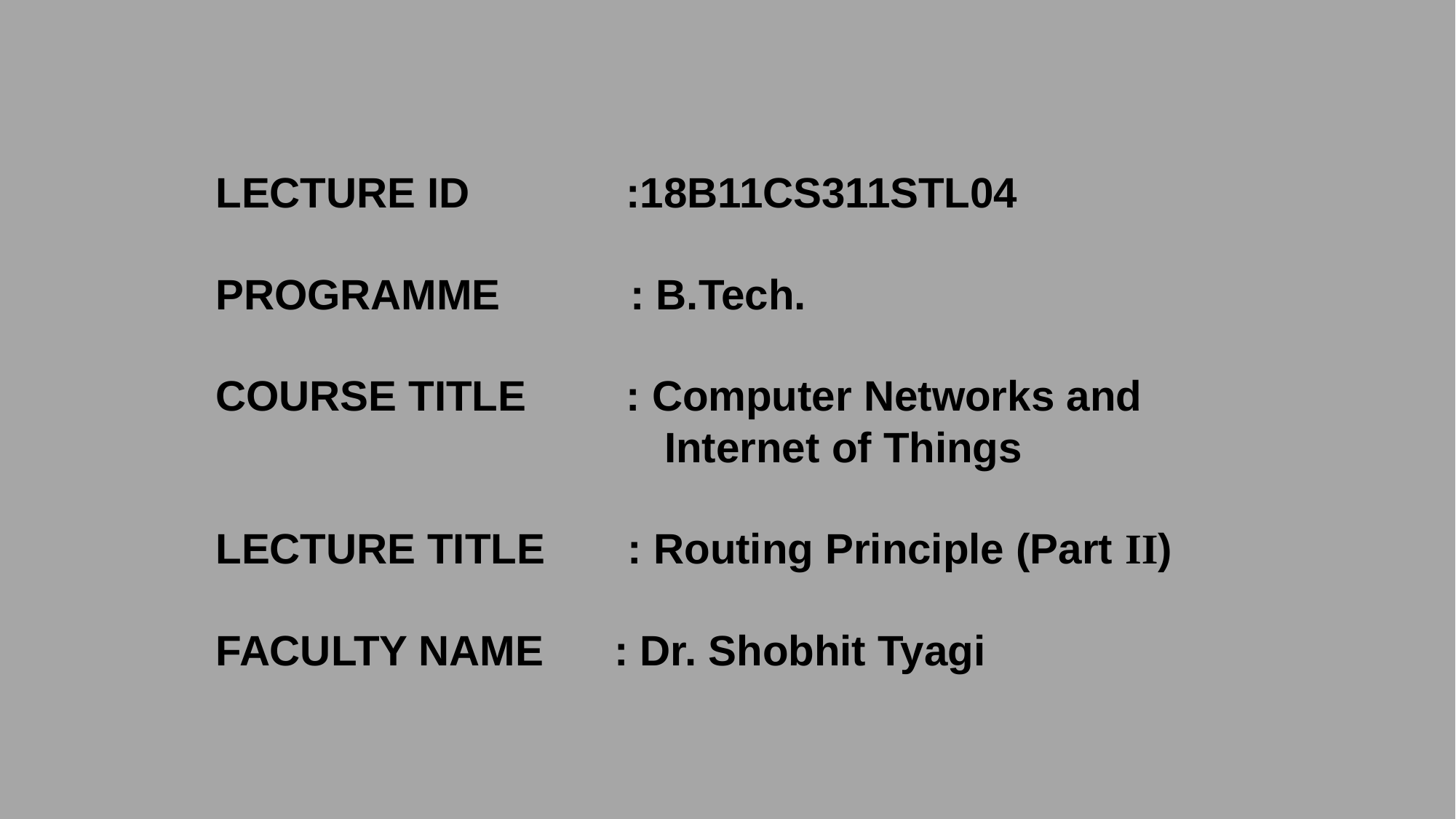

# LECTURE ID	       :18B11CS311STL04 PROGRAMME           : B.Tech. COURSE TITLE 	       : Computer Networks and Internet of Things LECTURE TITLE       : Routing Principle (Part II) FACULTY NAME      : Dr. Shobhit Tyagi